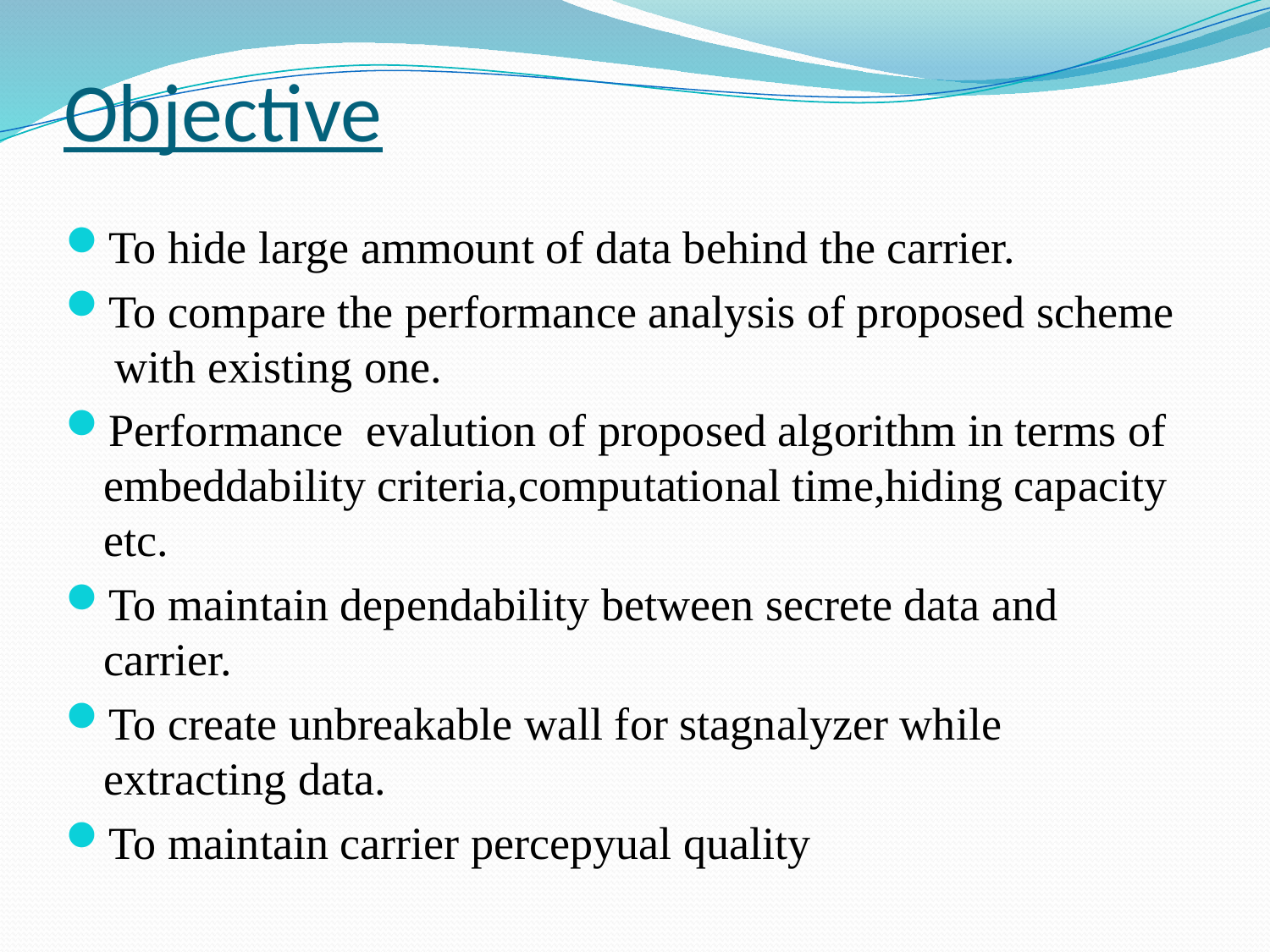

# Objective
To hide large ammount of data behind the carrier.
To compare the performance analysis of proposed scheme  with existing one.
Performance  evalution of proposed algorithm in terms of embeddability criteria,computational time,hiding capacity etc.
To maintain dependability between secrete data and carrier.
To create unbreakable wall for stagnalyzer while extracting data.
To maintain carrier percepyual quality